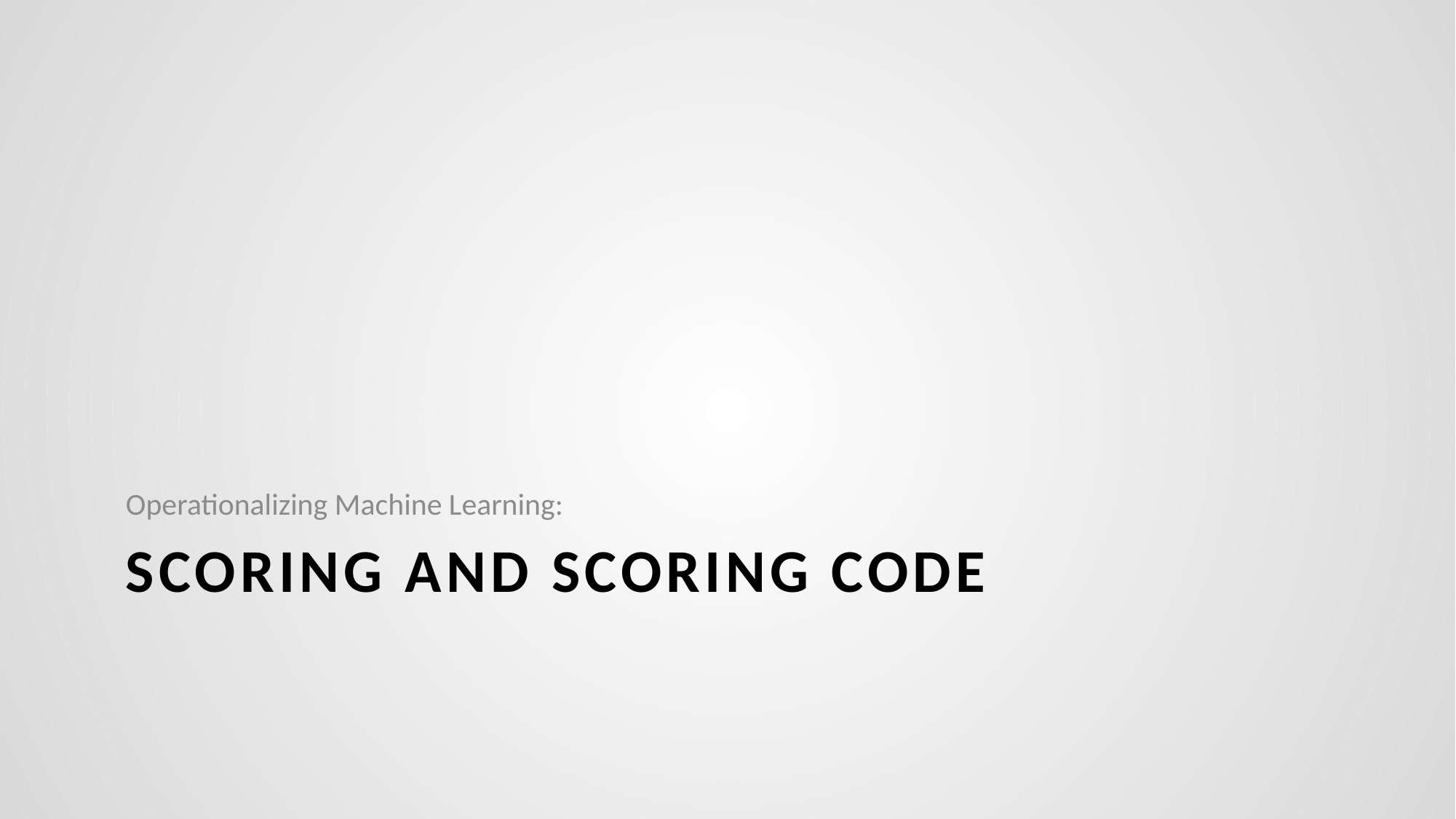

Operationalizing Machine Learning:
# Scoring and Scoring Code